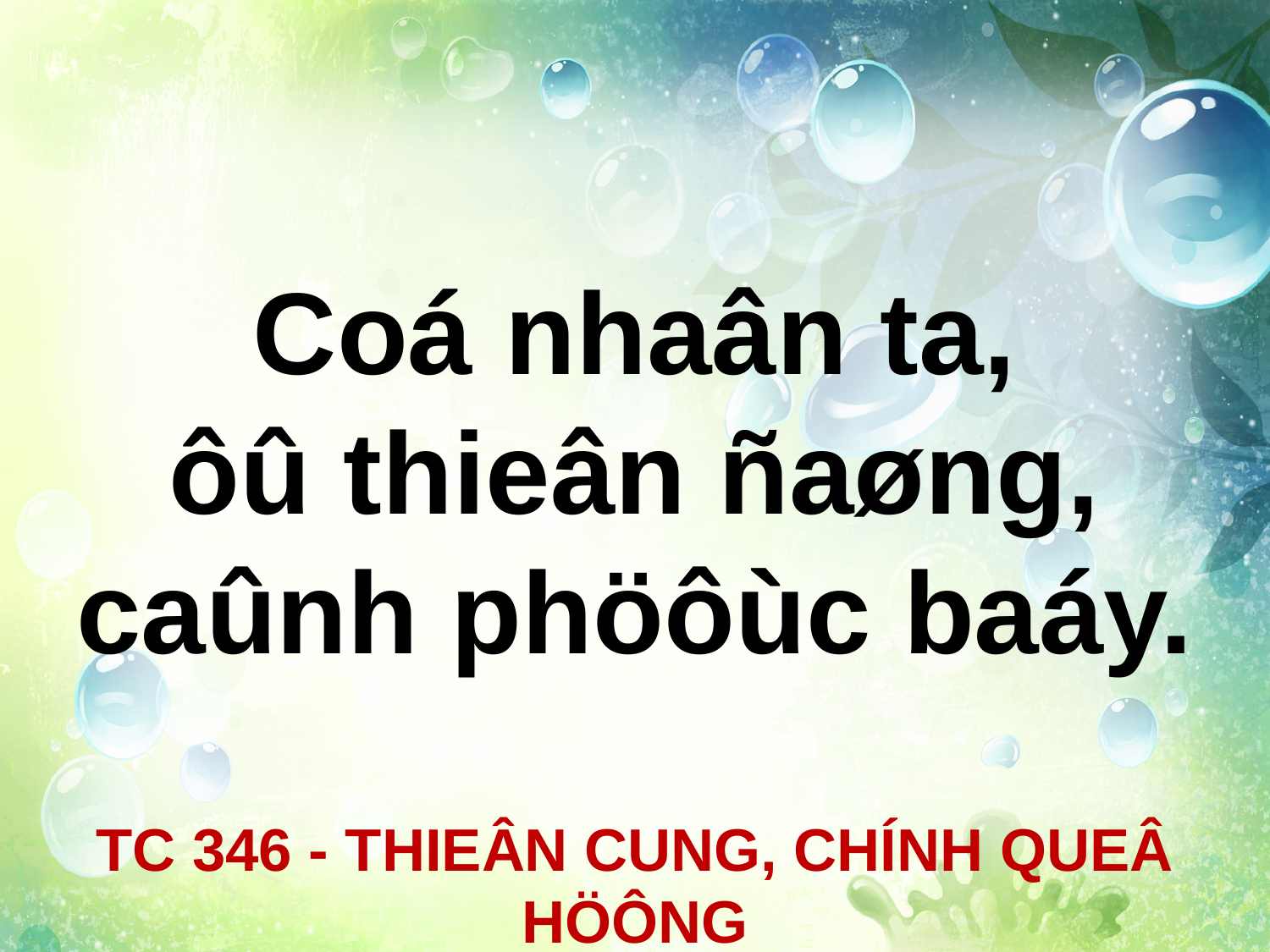

Coá nhaân ta,
ôû thieân ñaøng,
caûnh phöôùc baáy.
TC 346 - THIEÂN CUNG, CHÍNH QUEÂ HÖÔNG